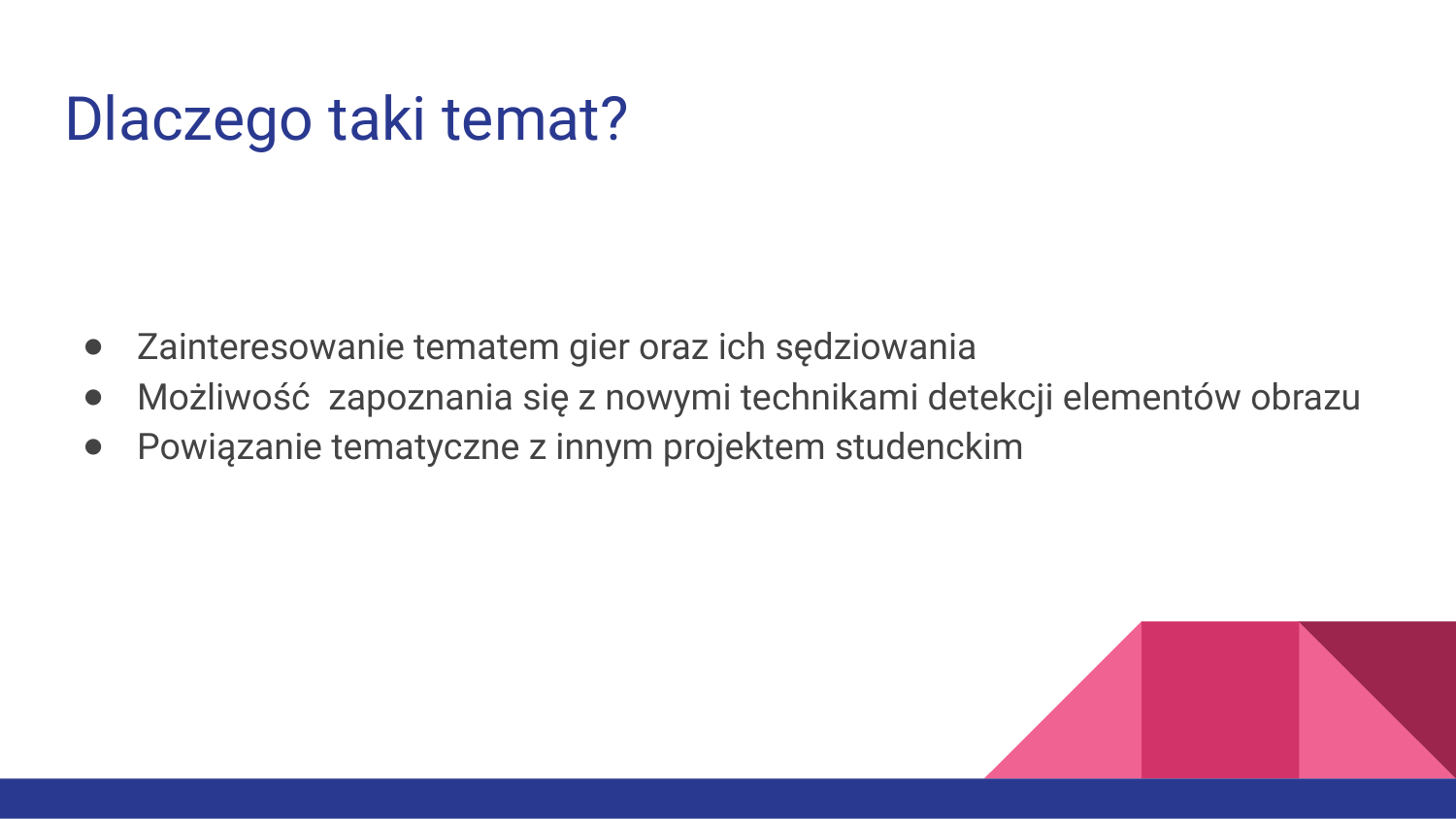

# Dlaczego taki temat?

Zainteresowanie tematem gier oraz ich sędziowania
Możliwość  zapoznania się z nowymi technikami detekcji elementów obrazu
Powiązanie tematyczne z innym projektem studenckim